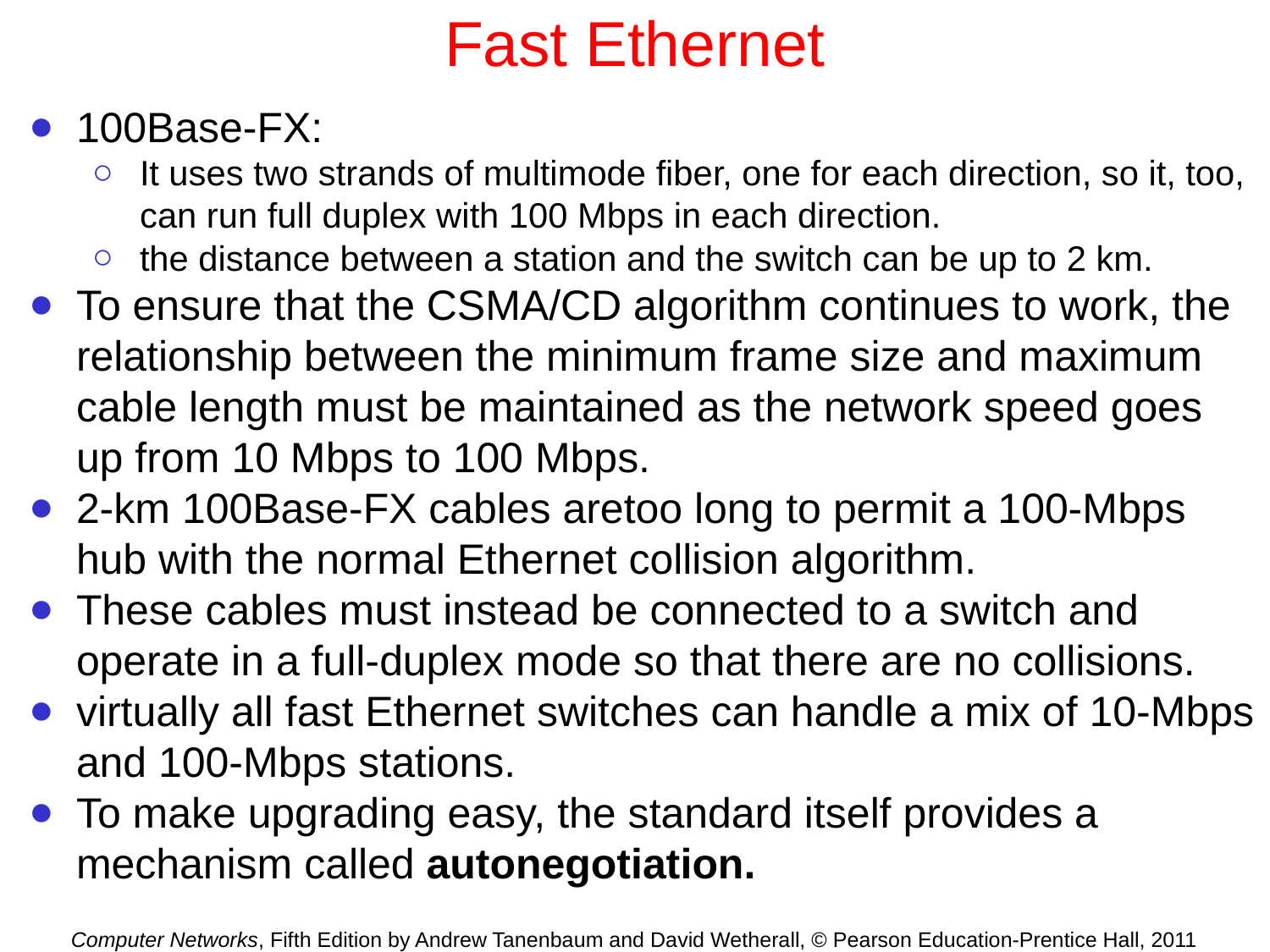

# Fast Ethernet

100Base-FX:
It uses two strands of multimode fiber, one for each direction, so it, too, can run full duplex with 100 Mbps in each direction.
the distance between a station and the switch can be up to 2 km.
To ensure that the CSMA/CD algorithm continues to work, the relationship between the minimum frame size and maximum cable length must be maintained as the network speed goes up from 10 Mbps to 100 Mbps.
2-km 100Base-FX cables aretoo long to permit a 100-Mbps hub with the normal Ethernet collision algorithm.
These cables must instead be connected to a switch and operate in a full-duplex mode so that there are no collisions.
virtually all fast Ethernet switches can handle a mix of 10-Mbps and 100-Mbps stations.
To make upgrading easy, the standard itself provides a mechanism called autonegotiation.